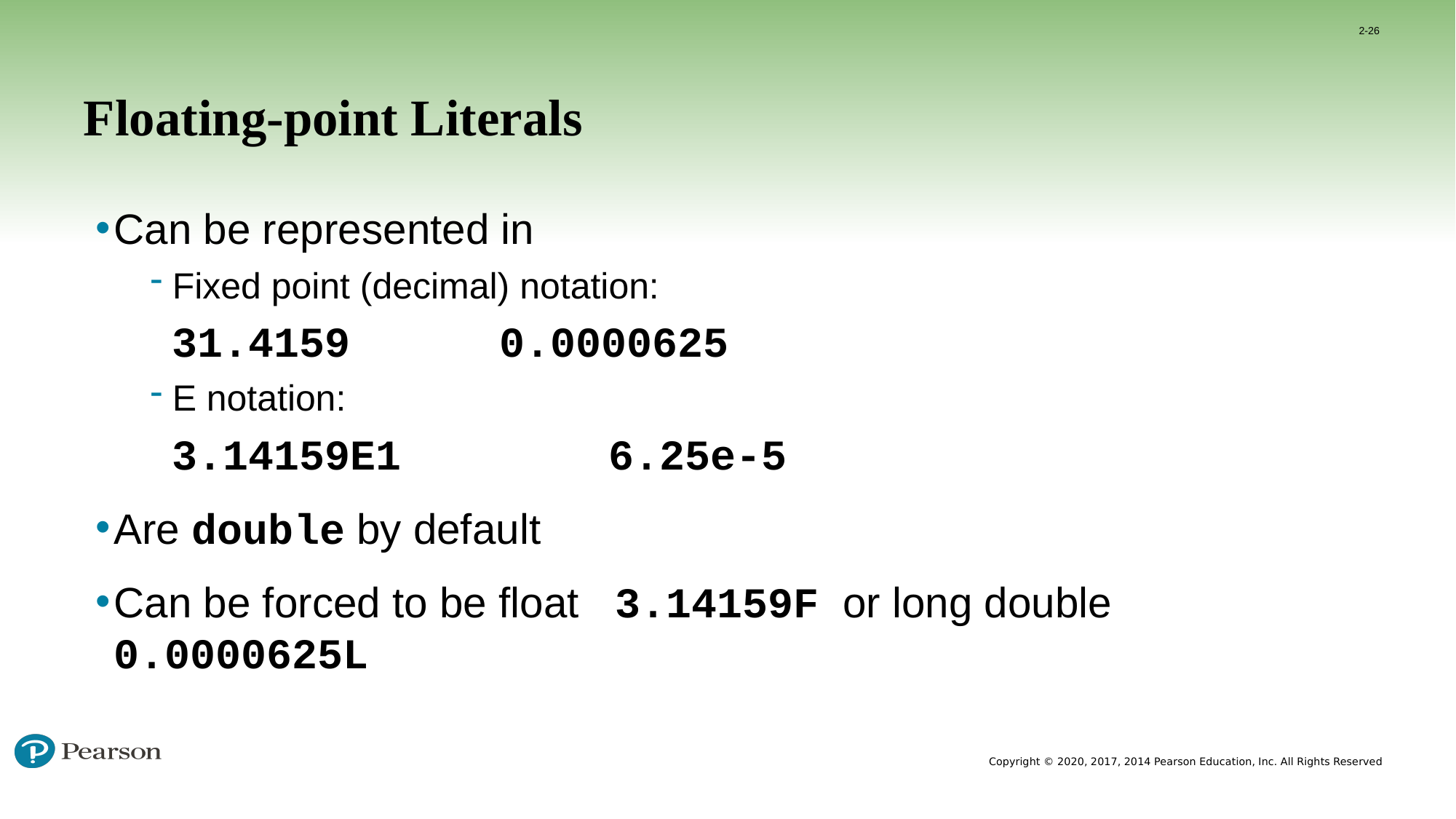

2-26
# Floating-point Literals
Can be represented in
Fixed point (decimal) notation:
	31.4159		0.0000625
E notation:
	3.14159E1		6.25e-5
Are double by default
Can be forced to be float   3.14159F  or long double   0.0000625L